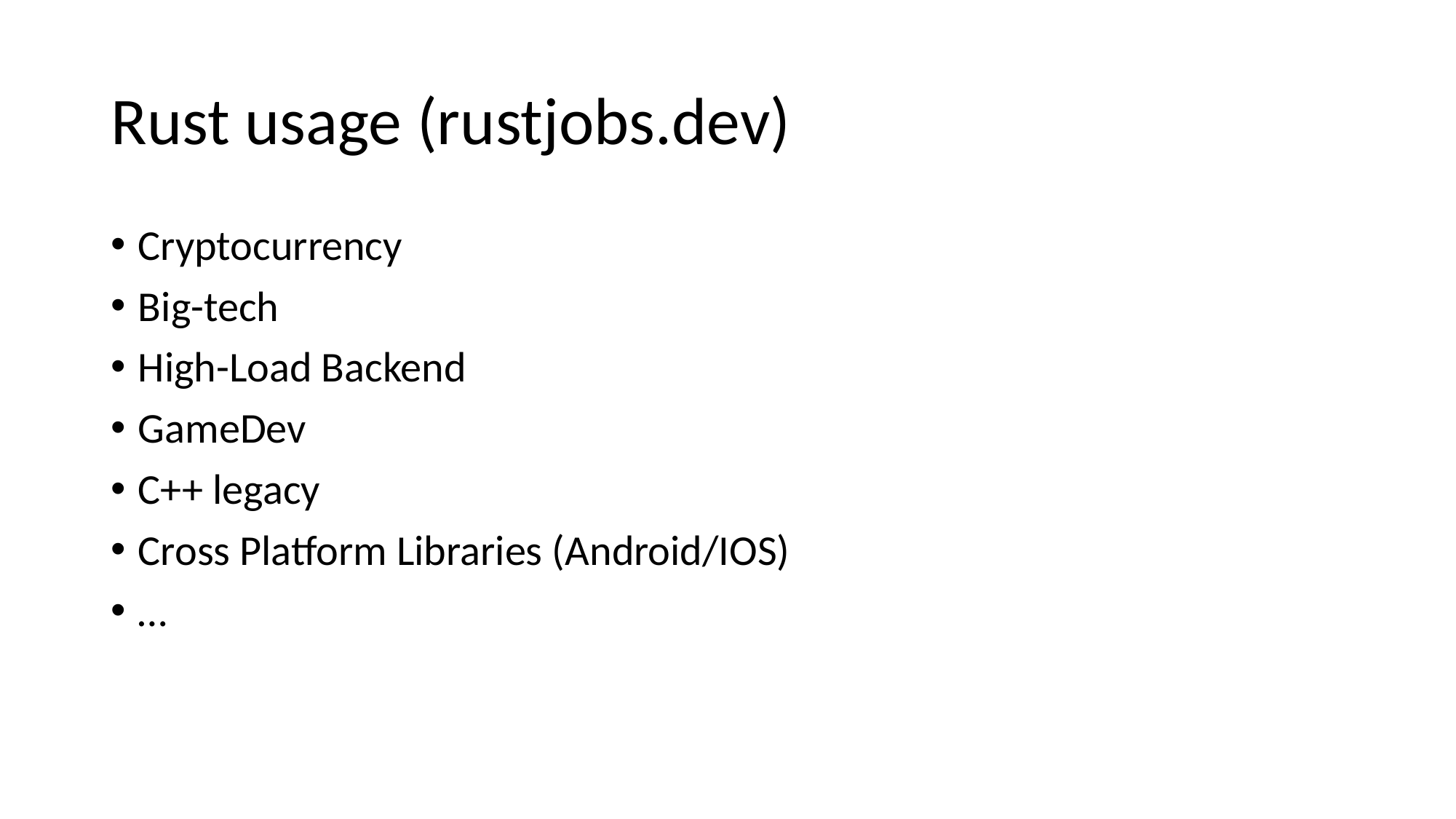

# Rust usage (rustjobs.dev)
Cryptocurrency
Big-tech
High-Load Backend
GameDev
C++ legacy
Cross Platform Libraries (Android/IOS)
…